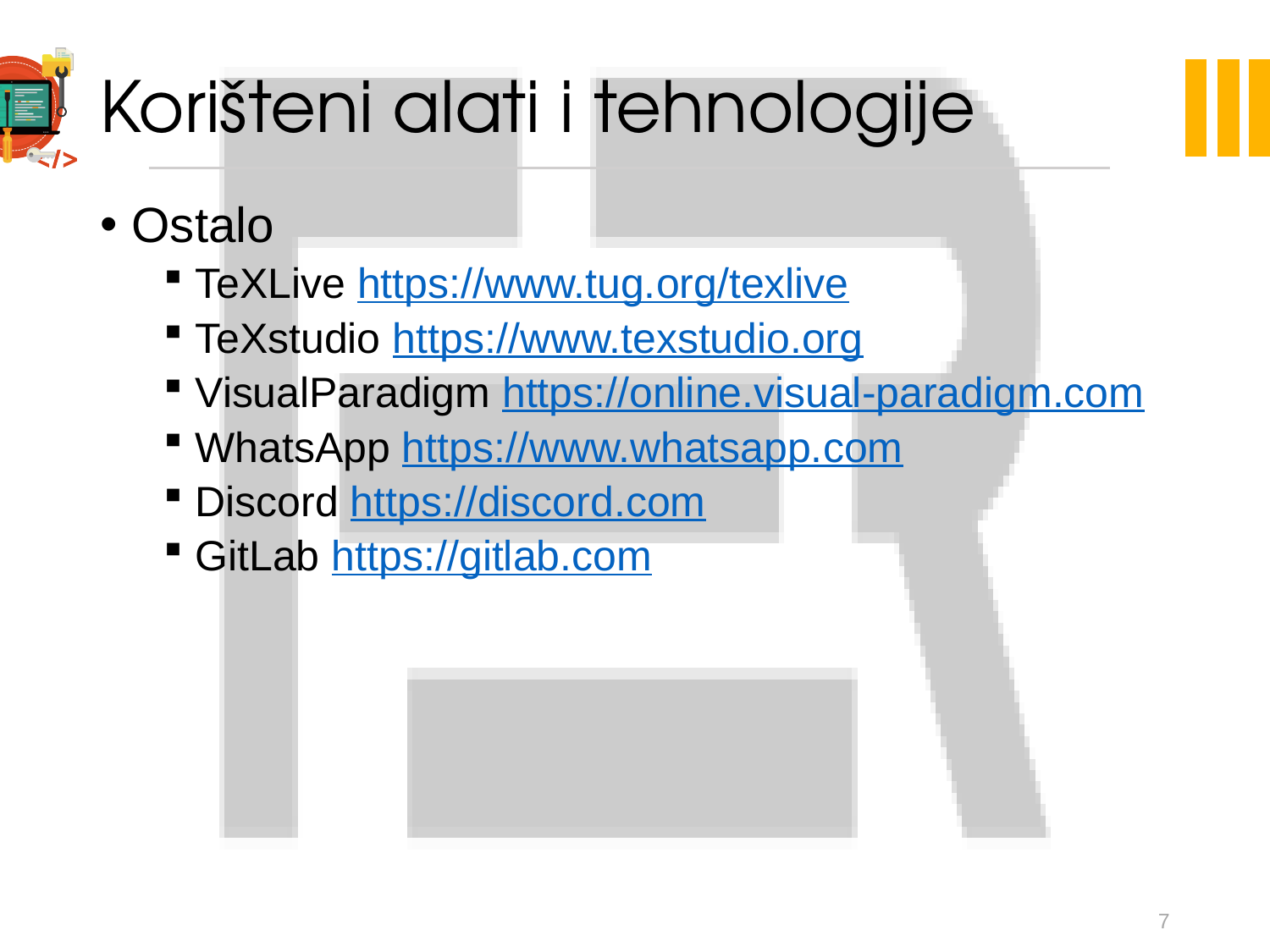

# Korišteni alati i tehnologije
Ostalo
TeXLive https://www.tug.org/texlive
TeXstudio https://www.texstudio.org
VisualParadigm https://online.visual-paradigm.com
WhatsApp https://www.whatsapp.com
Discord https://discord.com
GitLab https://gitlab.com
7